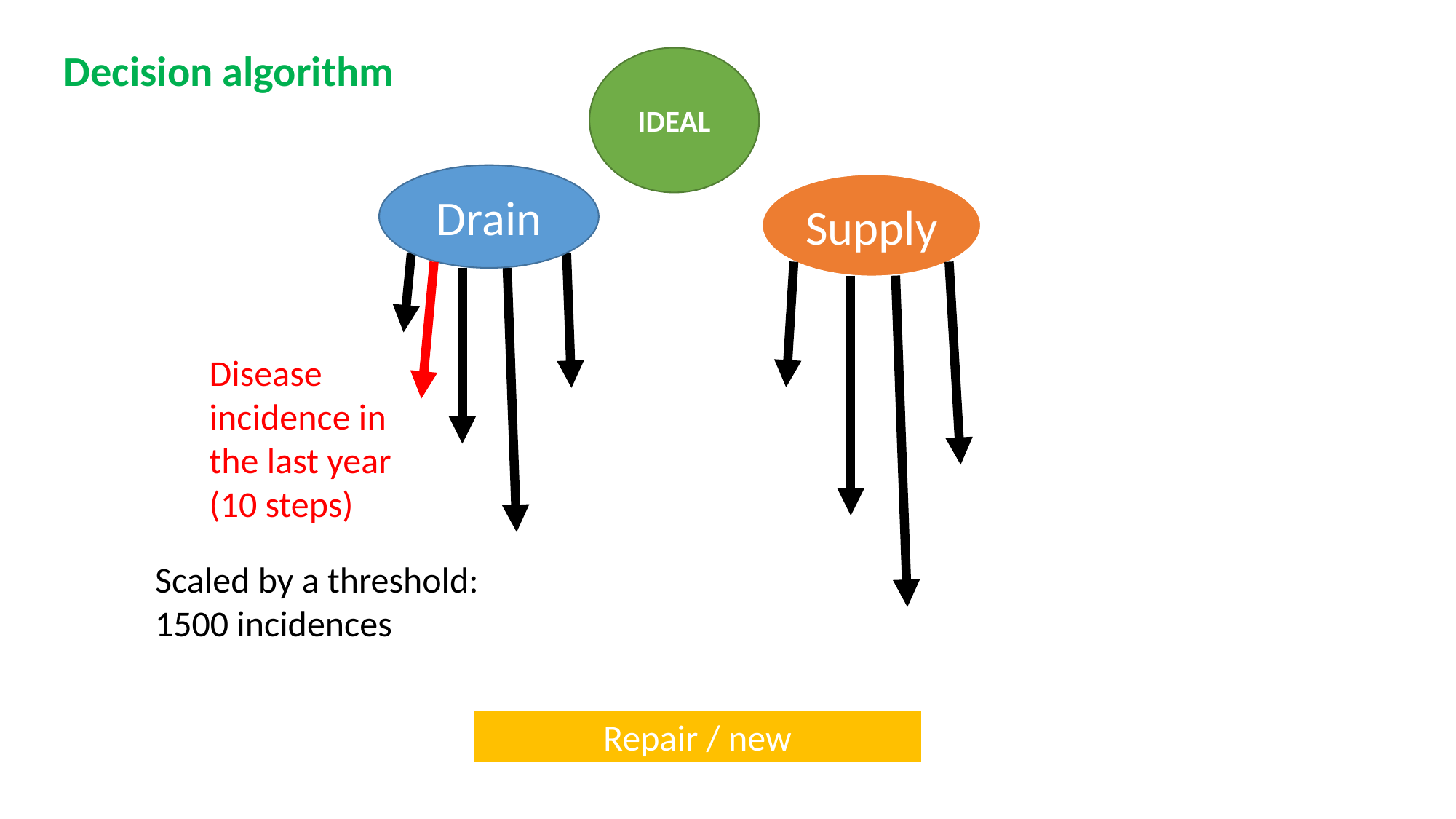

Decision algorithm
IDEAL
Drain
Supply
Disease incidence in the last year (10 steps)
Scaled by a threshold: 1500 incidences
Repair / new